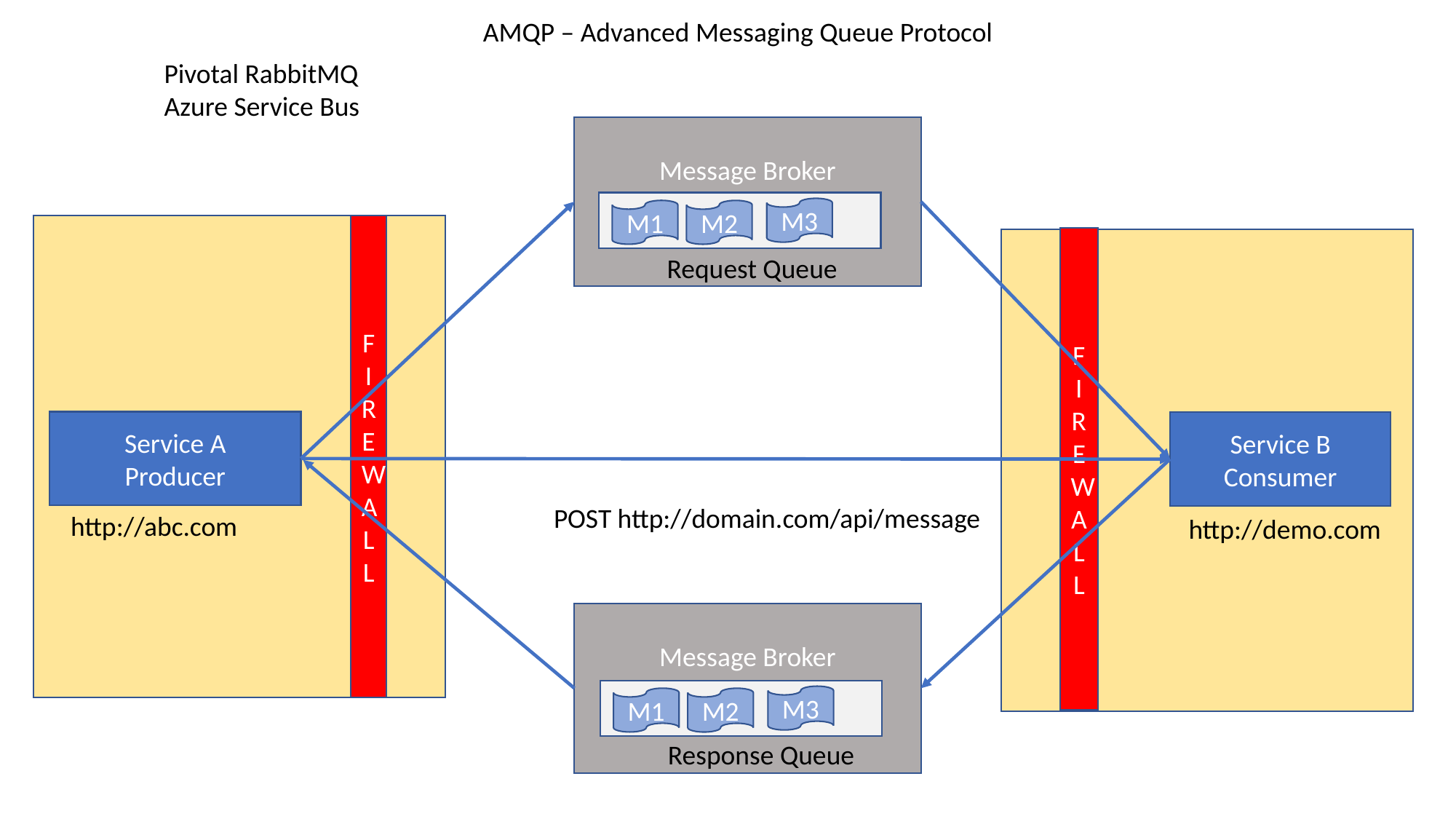

AMQP – Advanced Messaging Queue Protocol
Pivotal RabbitMQ
Azure Service Bus
Message Broker

M3
M1
M2

FIREWALL
FIREWALL

Request Queue
Service A
Producer
Service B
Consumer
POST http://domain.com/api/message
http://abc.com
http://demo.com
Message Broker

M3
M1
M2
Response Queue